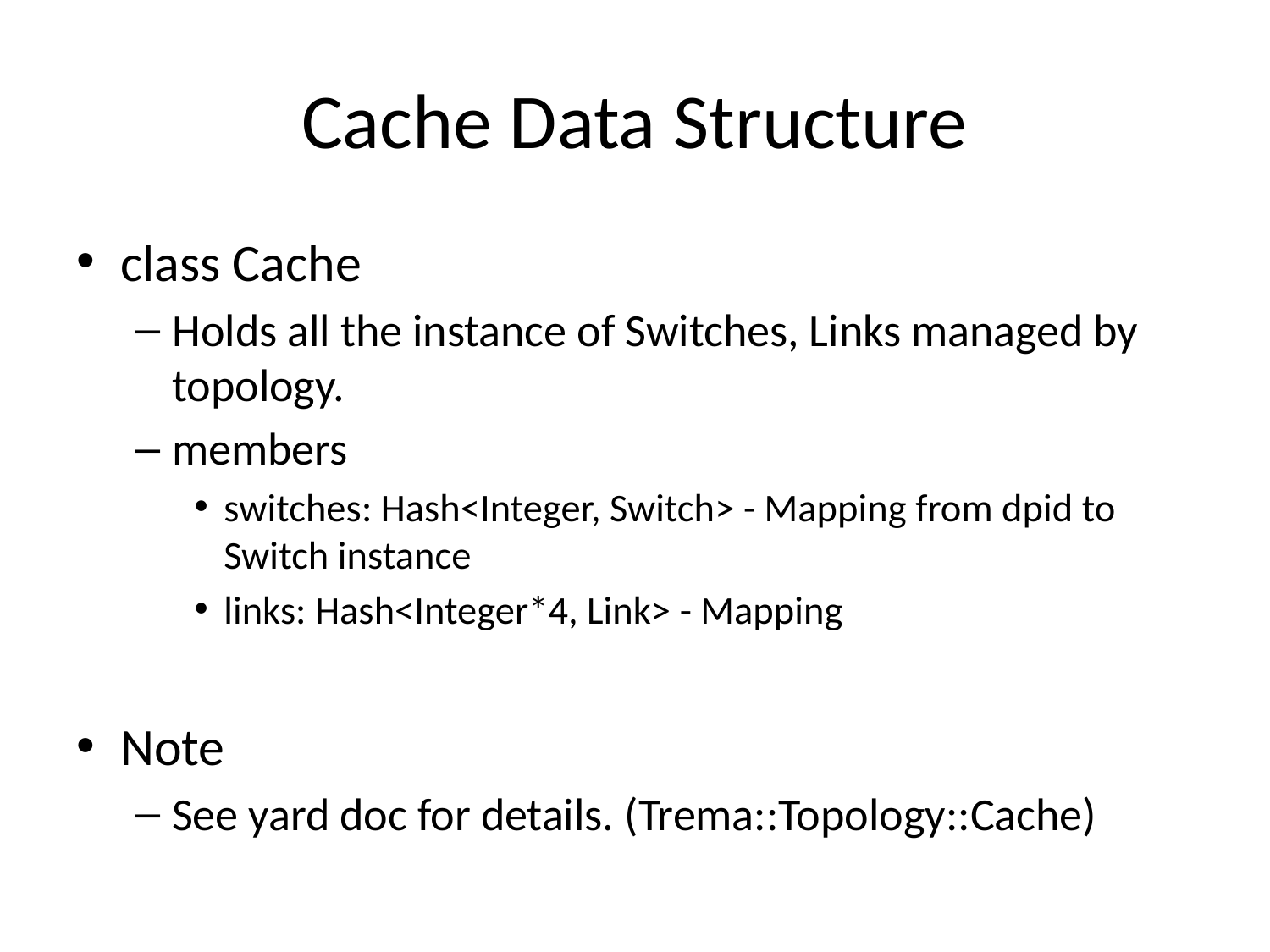

# Cache Data Structure
class Cache
Holds all the instance of Switches, Links managed by topology.
members
switches: Hash<Integer, Switch> - Mapping from dpid to Switch instance
links: Hash<Integer*4, Link> - Mapping

Note
See yard doc for details. (Trema::Topology::Cache)